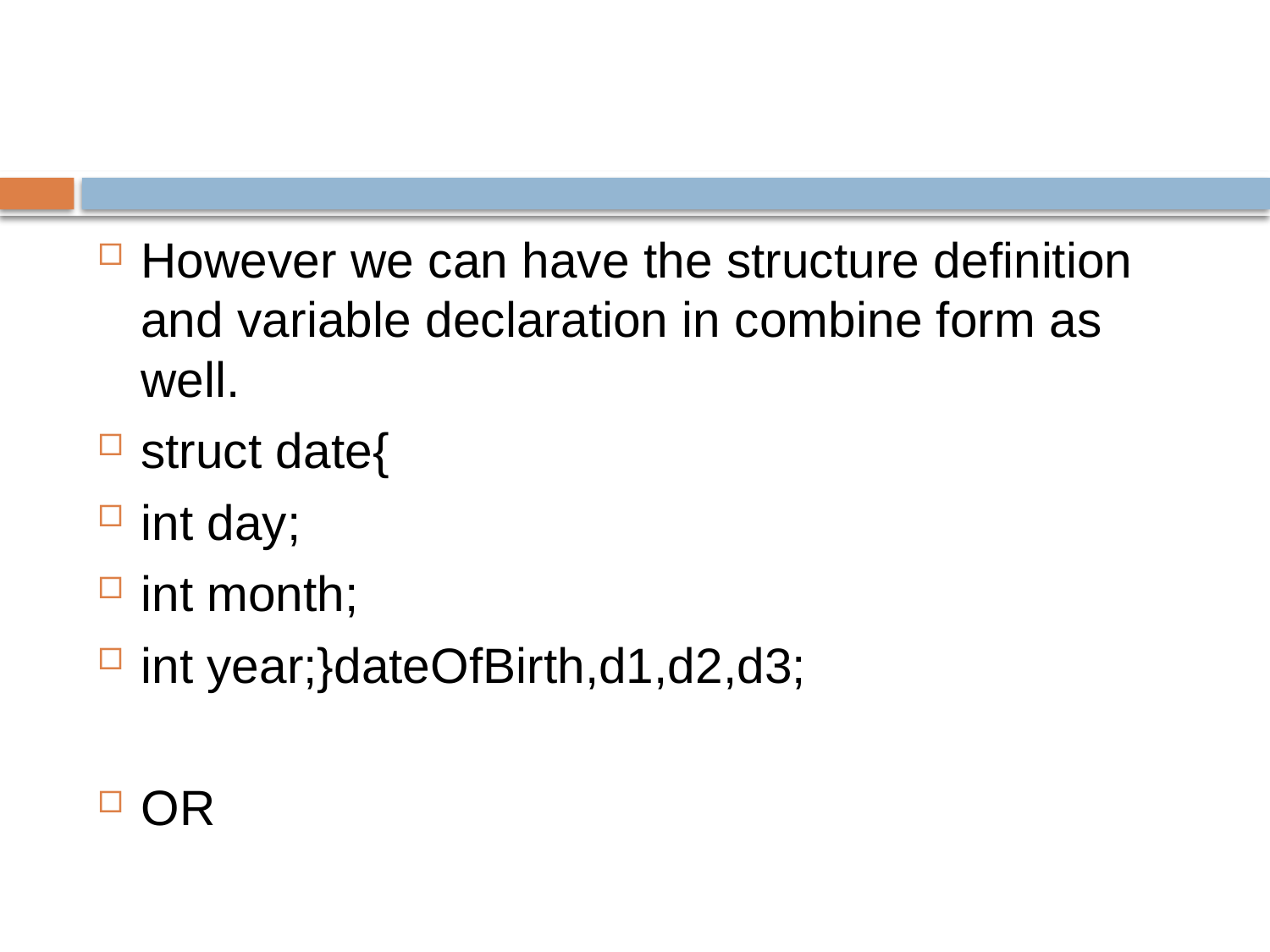

#
However we can have the structure definition and variable declaration in combine form as well.
struct date{
int day;
int month;
int year;}dateOfBirth,d1,d2,d3;

OR